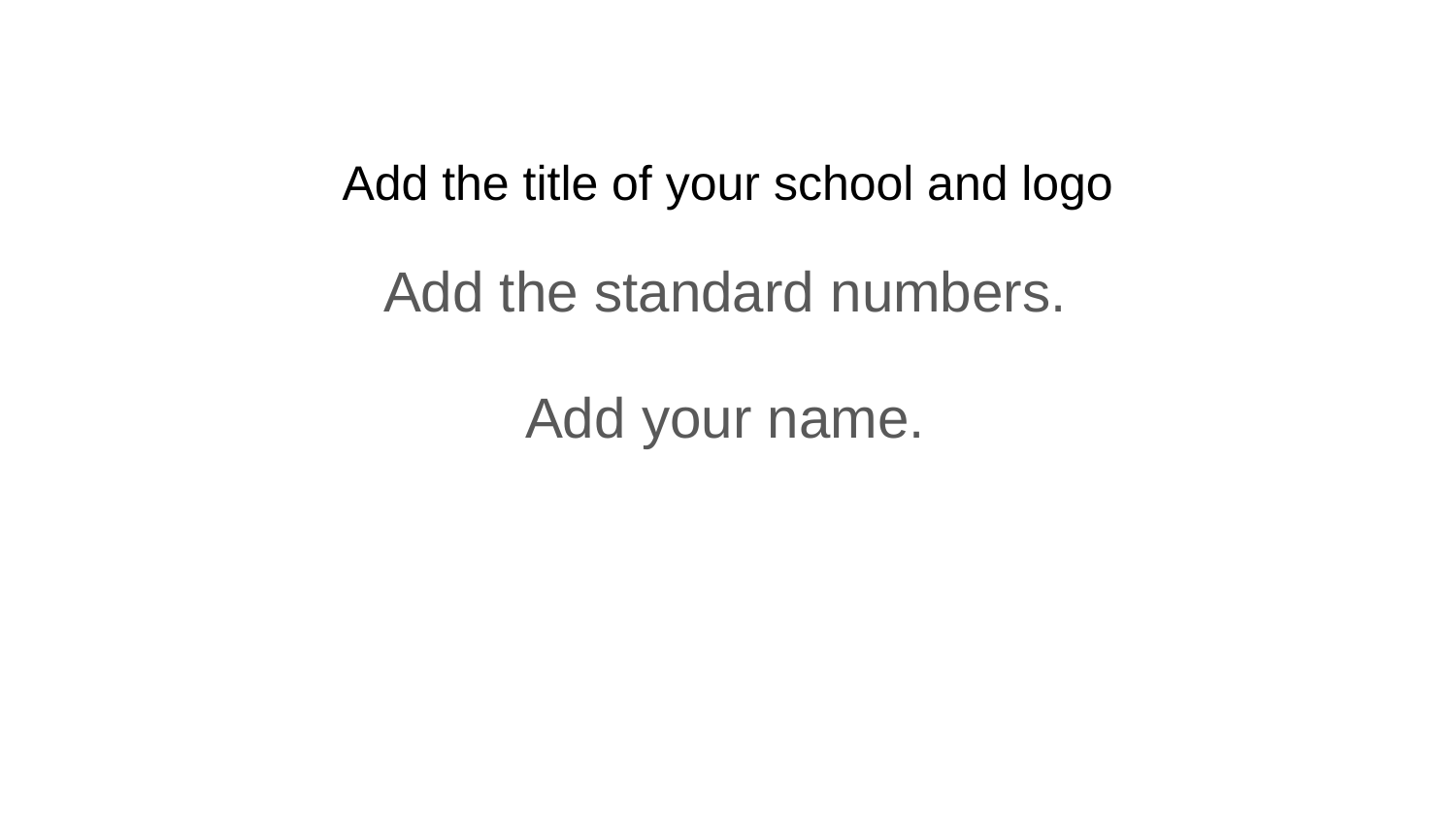

# Add the title of your school and logo
Add the standard numbers.
Add your name.